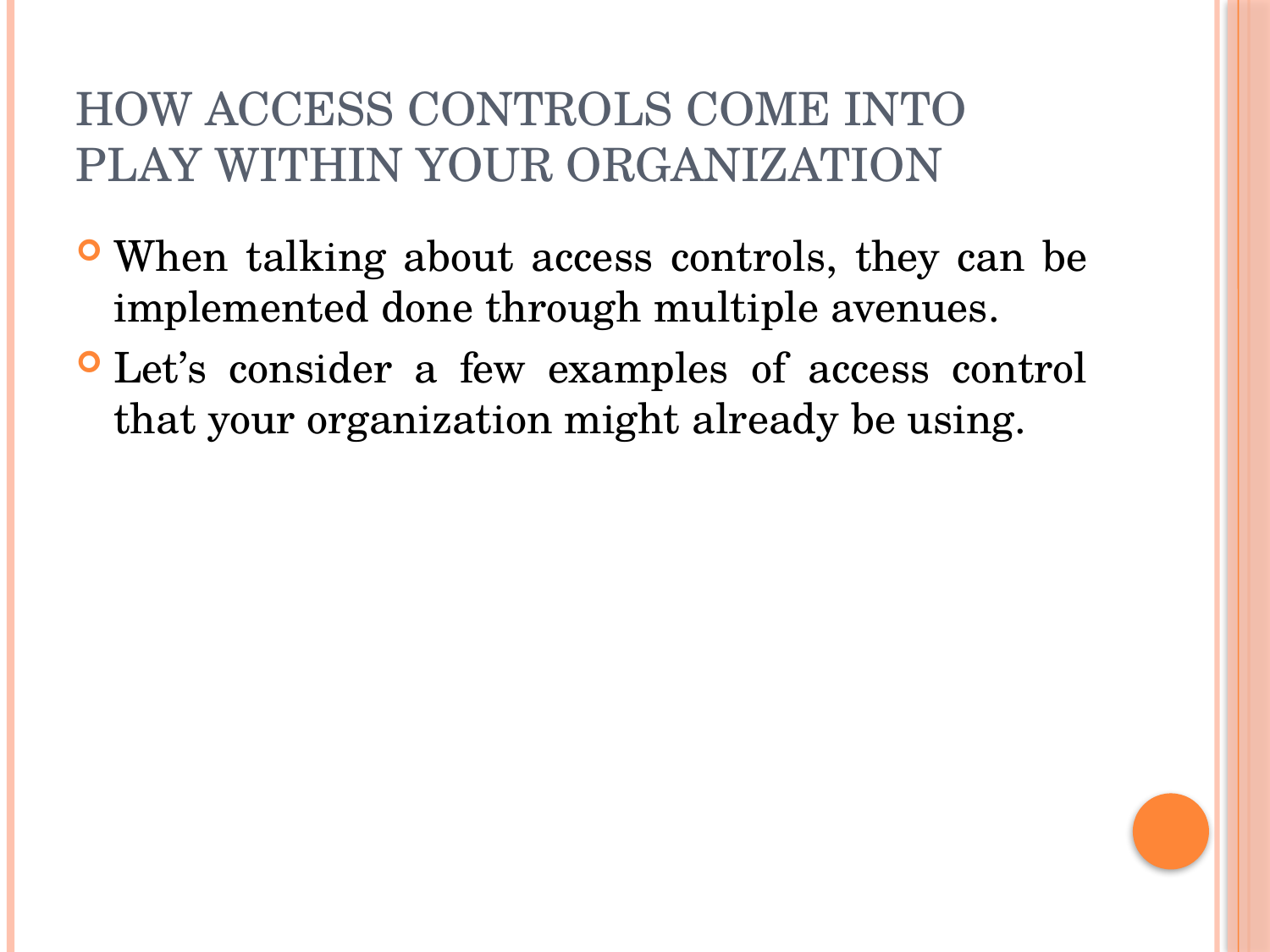

# How Access Controls Come Into Play Within Your Organization
When talking about access controls, they can be implemented done through multiple avenues.
Let’s consider a few examples of access control that your organization might already be using.